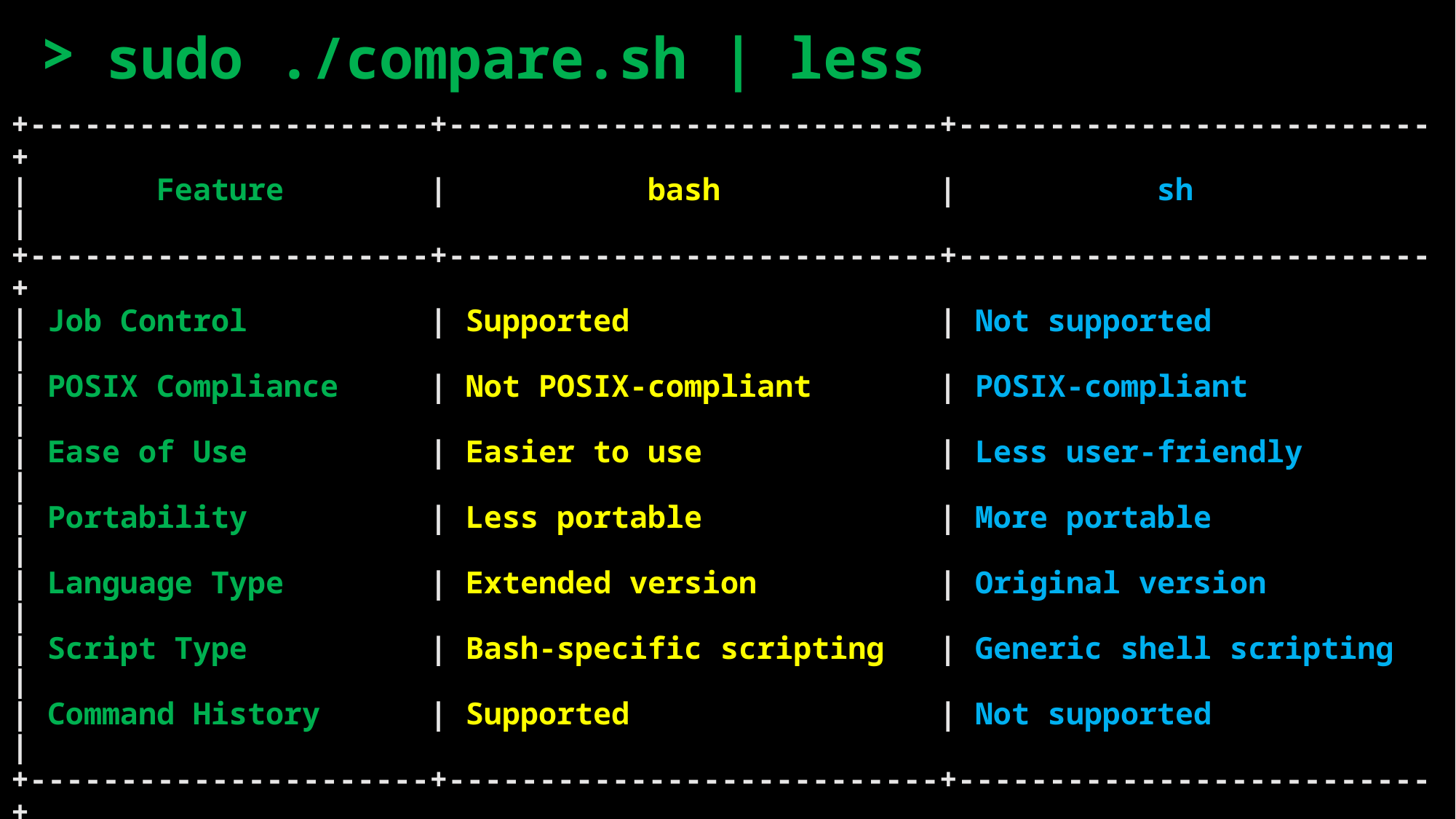

sudo ./compare.sh | less
# >

+----------------------+---------------------------+--------------------------+
|       Feature        |           bash            |           sh             |
+----------------------+---------------------------+--------------------------+
| Job Control          | Supported                 | Not supported            |
| POSIX Compliance     | Not POSIX-compliant       | POSIX-compliant          |
| Ease of Use          | Easier to use             | Less user-friendly       |
| Portability          | Less portable             | More portable            |
| Language Type        | Extended version          | Original version         |
| Script Type          | Bash-specific scripting   | Generic shell scripting  |
| Command History      | Supported                 | Not supported            |
+----------------------+---------------------------+--------------------------+